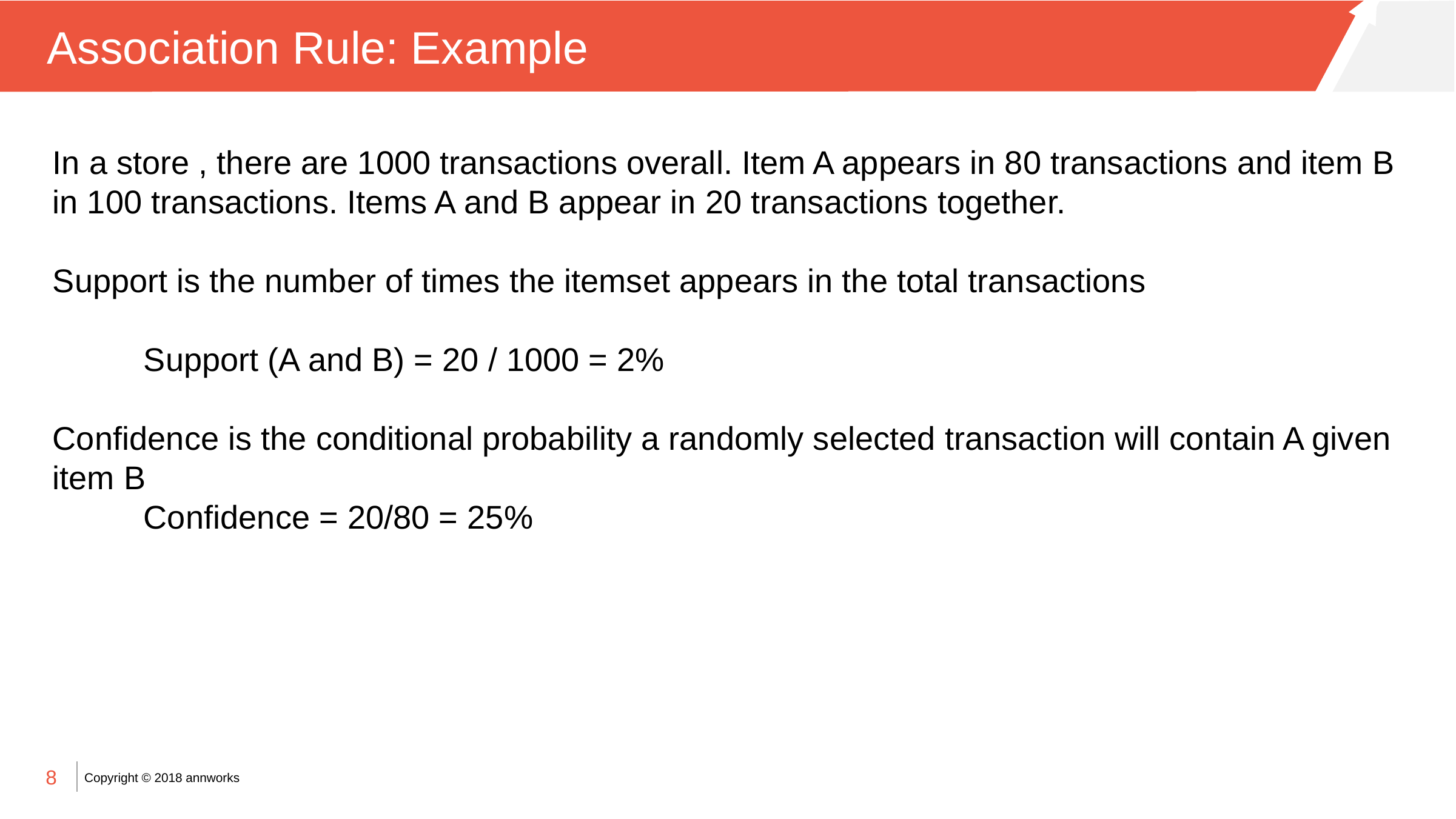

# Association Rule: Example
In a store , there are 1000 transactions overall. Item A appears in 80 transactions and item B in 100 transactions. Items A and B appear in 20 transactions together.

Support is the number of times the itemset appears in the total transactions

	Support (A and B) = 20 / 1000 = 2%

Confidence is the conditional probability a randomly selected transaction will contain A given item B
 	Confidence = 20/80 = 25%

8